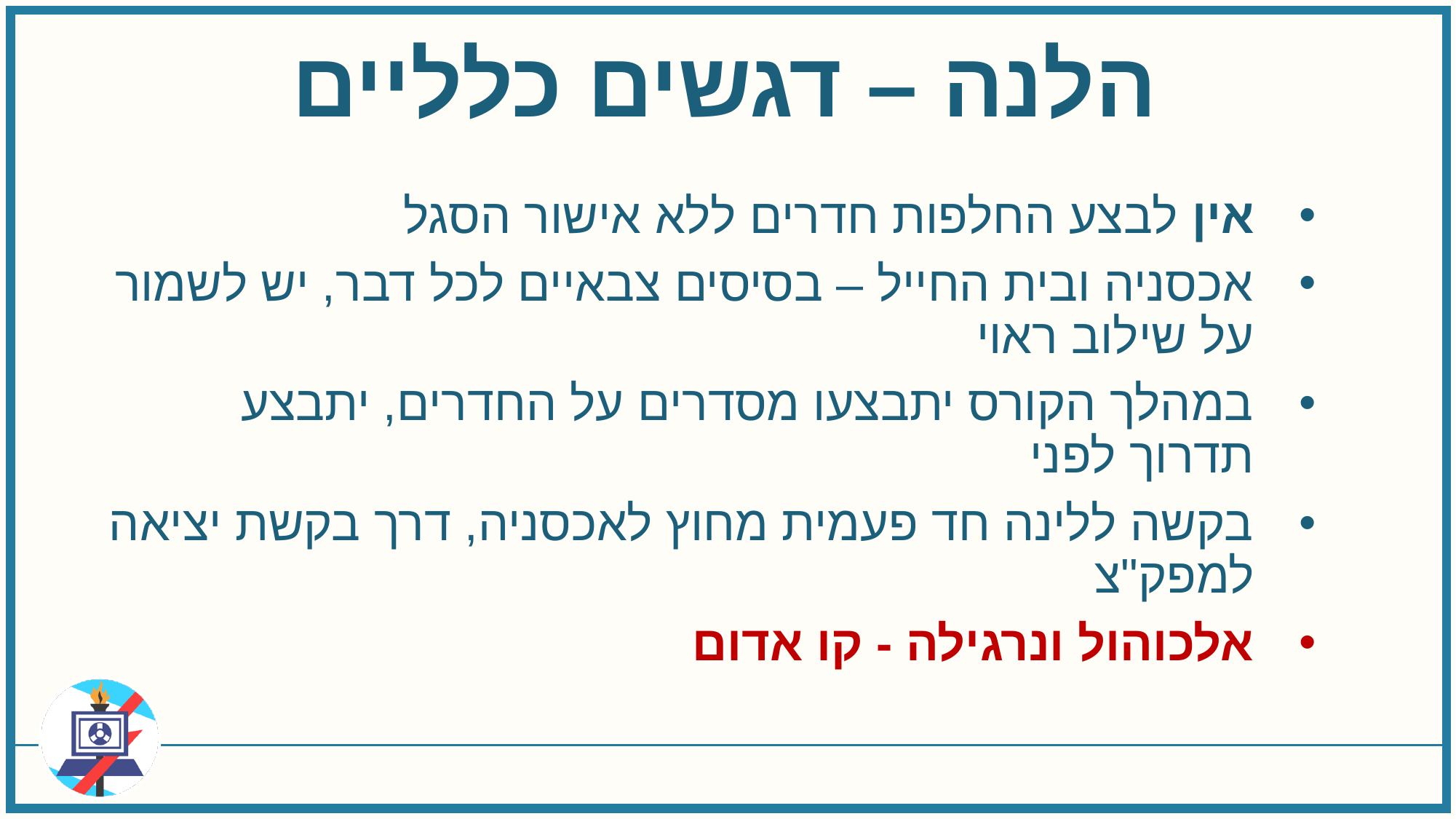

הלנה – דגשים כלליים
אין לבצע החלפות חדרים ללא אישור הסגל
אכסניה ובית החייל – בסיסים צבאיים לכל דבר, יש לשמור על שילוב ראוי
במהלך הקורס יתבצעו מסדרים על החדרים, יתבצע תדרוך לפני
בקשה ללינה חד פעמית מחוץ לאכסניה, דרך בקשת יציאה למפק"צ
אלכוהול ונרגילה - קו אדום